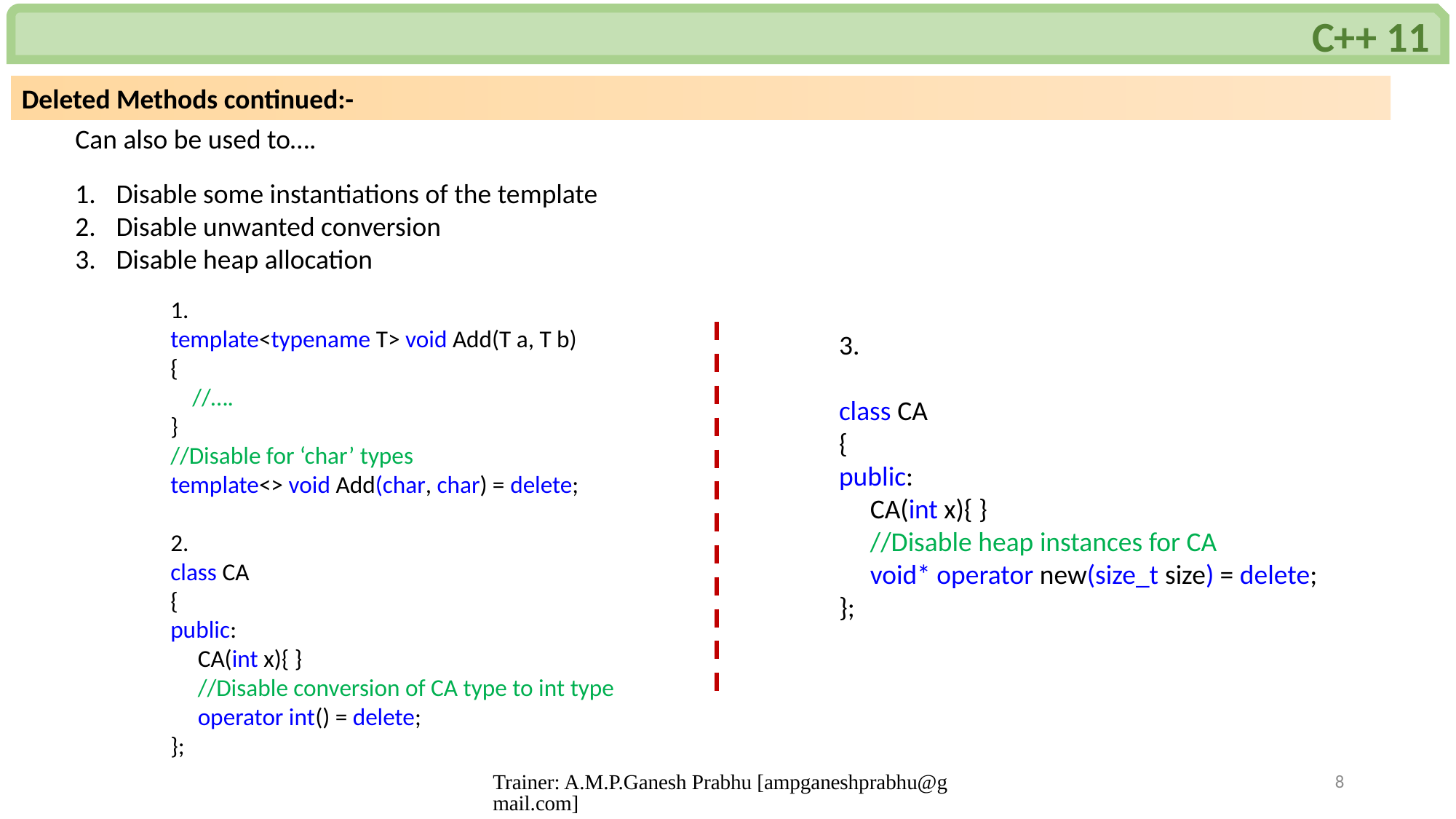

C++ 11
Deleted Methods continued:-
Can also be used to….

Disable some instantiations of the template
Disable unwanted conversion
Disable heap allocation
1.
template<typename T> void Add(T a, T b)
{
    //….
}
//Disable for ‘char’ types
template<> void Add(char, char) = delete;

2.
class CA
{
public:
     CA(int x){ }
     //Disable conversion of CA type to int type
     operator int() = delete;
};
3.

class CA
{
public:
     CA(int x){ }
     //Disable heap instances for CA
     void* operator new(size_t size) = delete;
};
Trainer: A.M.P.Ganesh Prabhu [ampganeshprabhu@gmail.com]
8